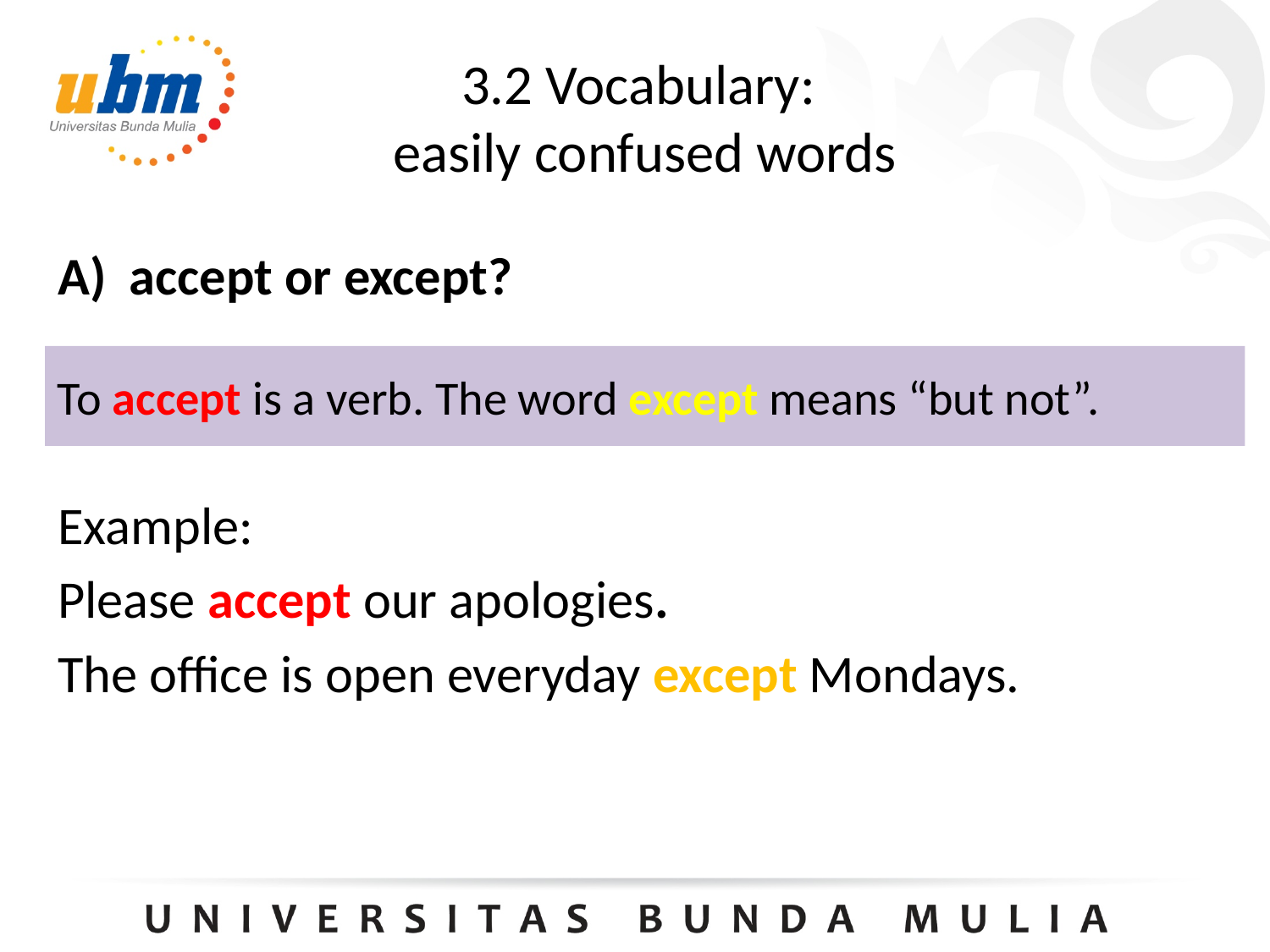

3.2 Vocabulary:
easily confused words
accept or except?

Example:
Please accept our apologies.
The office is open everyday except Mondays.
To accept is a verb. The word except means “but not”.